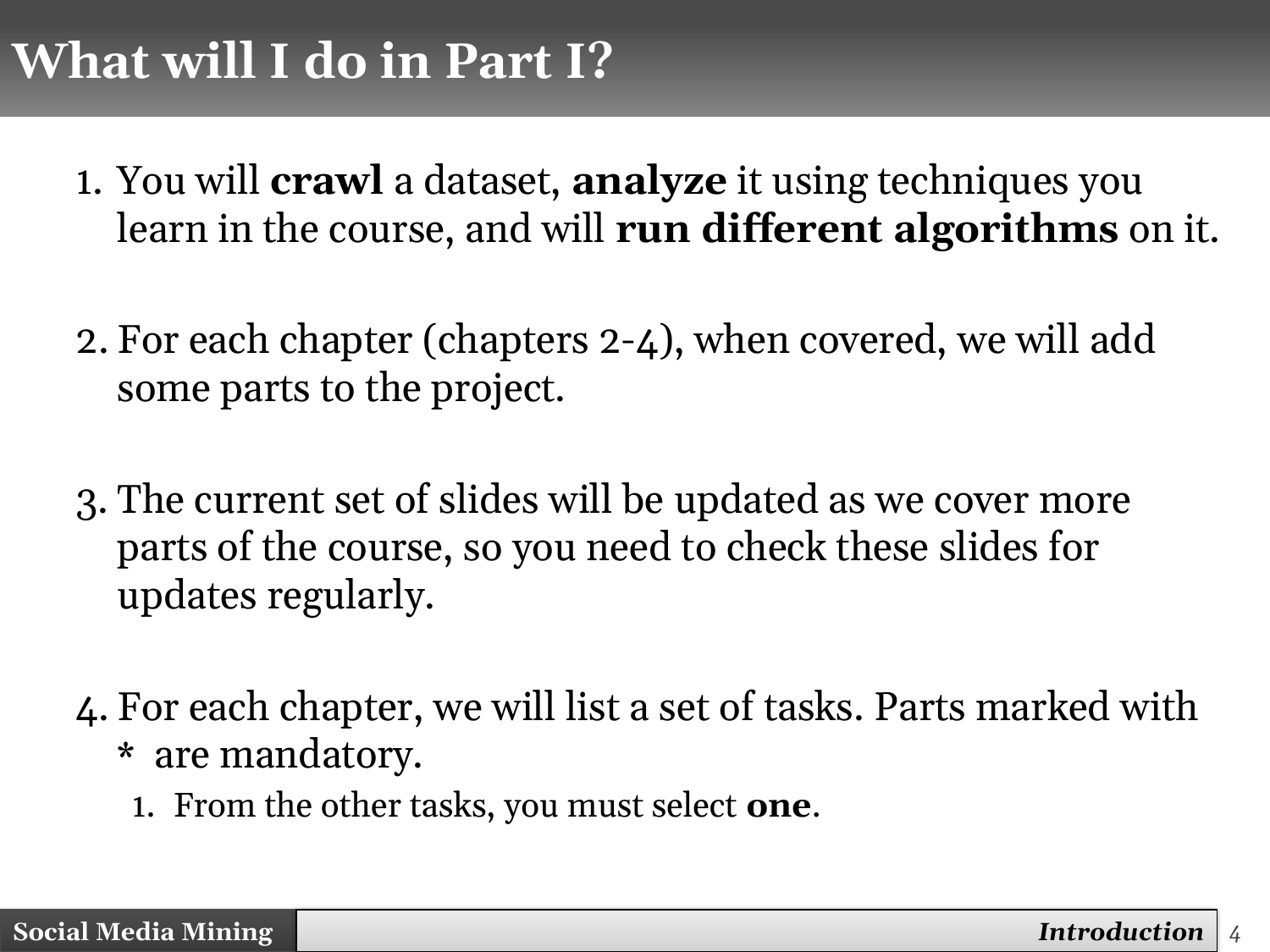

# What will I do in Part I?
You will crawl a dataset, analyze it using techniques you learn in the course, and will run different algorithms on it.

For each chapter (chapters 2-4), when covered, we will add some parts to the project.

The current set of slides will be updated as we cover more parts of the course, so you need to check these slides for updates regularly.

For each chapter, we will list a set of tasks. Parts marked with *  are mandatory.
From the other tasks, you must select one.